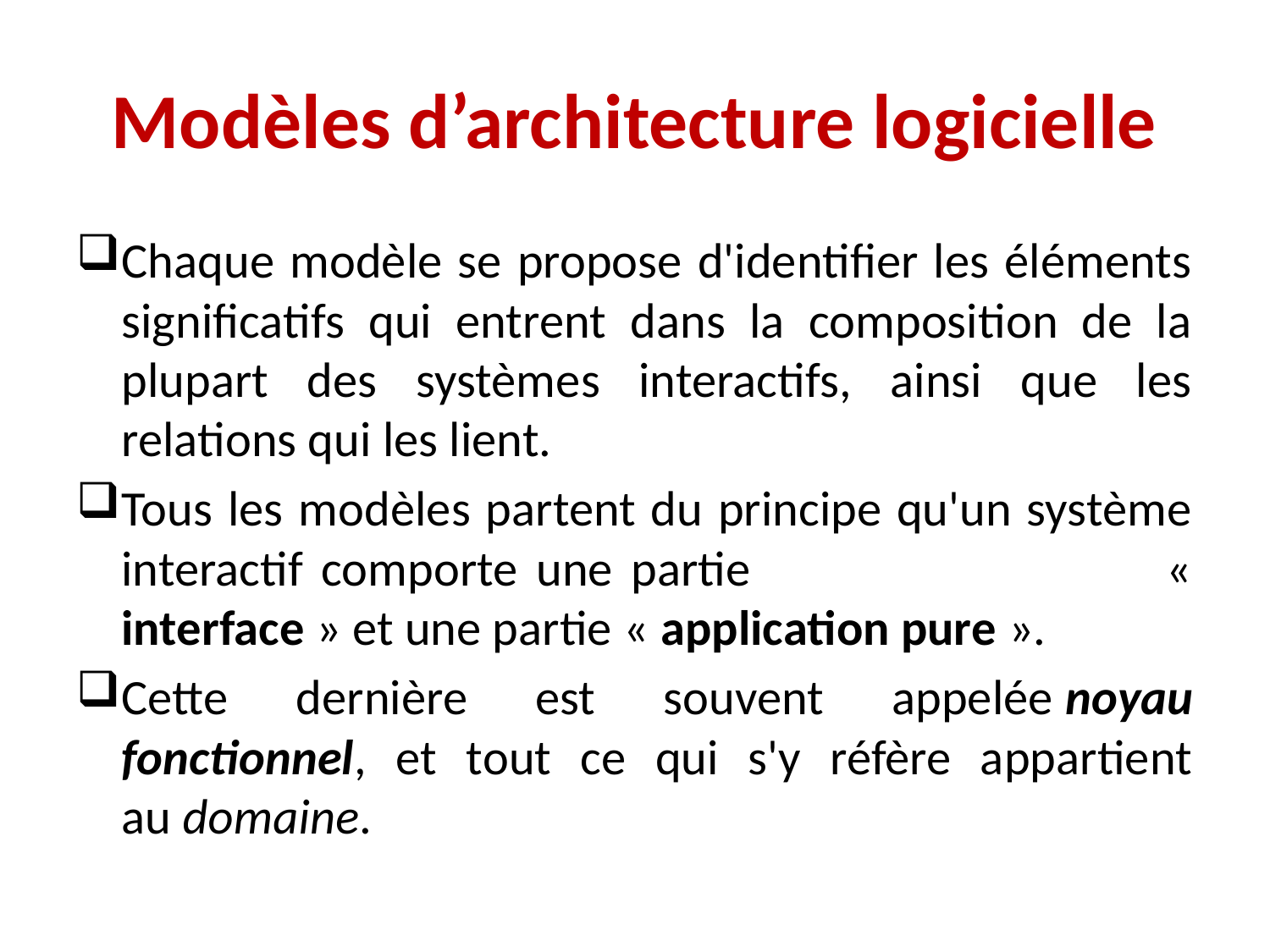

# Modèles d’architecture logicielle
Chaque modèle se propose d'identifier les éléments significatifs qui entrent dans la composition de la plupart des systèmes interactifs, ainsi que les relations qui les lient.
Tous les modèles partent du principe qu'un système interactif comporte une partie                       « interface » et une partie « application pure ».
Cette dernière est souvent appelée noyau fonctionnel, et tout ce qui s'y réfère appartient au domaine.